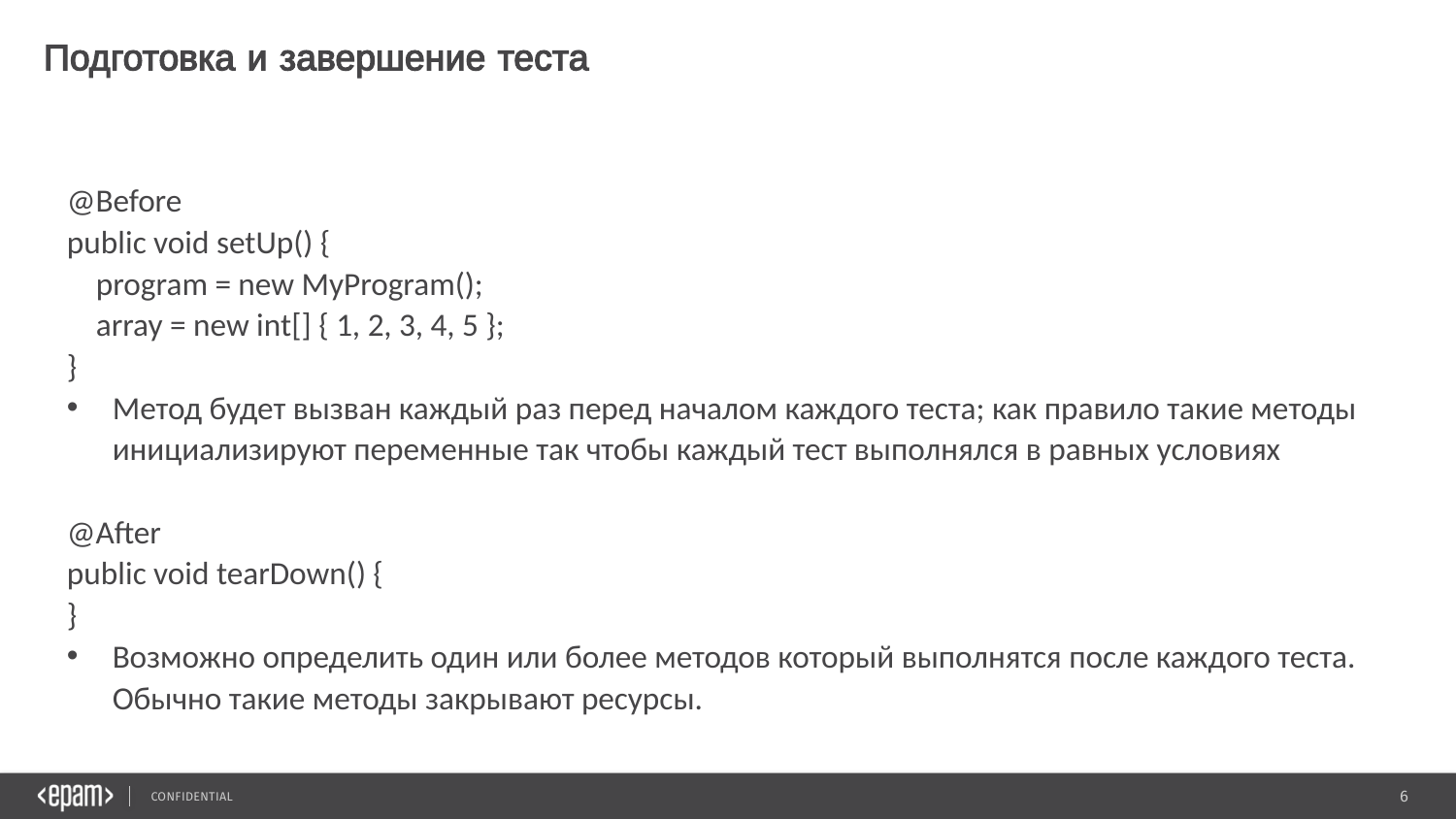

Подготовка и завершение теста
@Before
public void setUp() {
    program = new MyProgram();
    array = new int[] { 1, 2, 3, 4, 5 };
}
Метод будет вызван каждый раз перед началом каждого теста; как правило такие методы инициализируют переменные так чтобы каждый тест выполнялся в равных условиях

@After
public void tearDown() {
}
Возможно определить один или более методов который выполнятся после каждого теста. Обычно такие методы закрывают ресурсы.